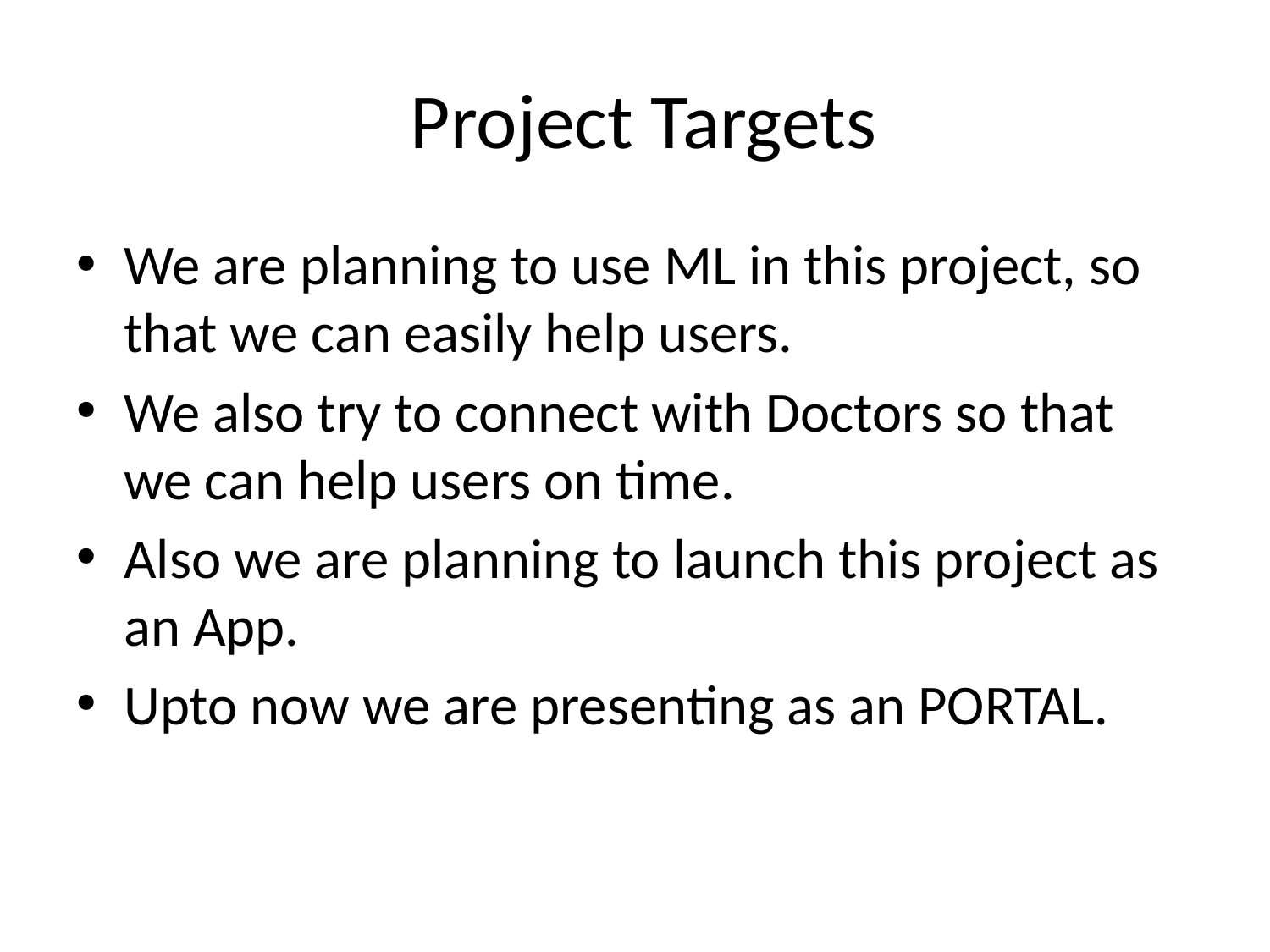

# Project Targets
We are planning to use ML in this project, so that we can easily help users.
We also try to connect with Doctors so that we can help users on time.
Also we are planning to launch this project as an App.
Upto now we are presenting as an PORTAL.